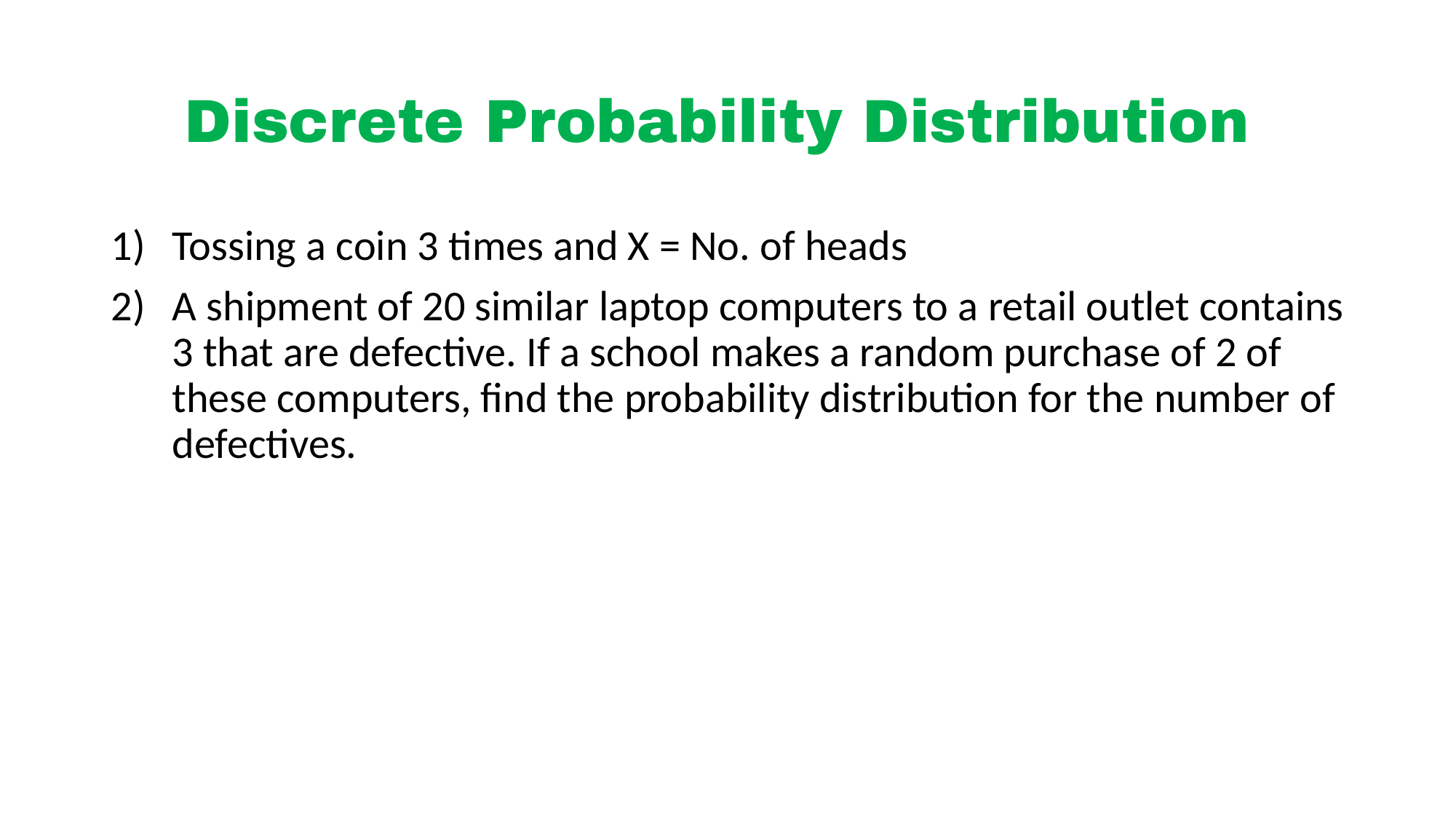

# Discrete Probability Distribution
Tossing a coin 3 times and X = No. of heads
A shipment of 20 similar laptop computers to a retail outlet contains 3 that are defective. If a school makes a random purchase of 2 of these computers, find the probability distribution for the number of defectives.